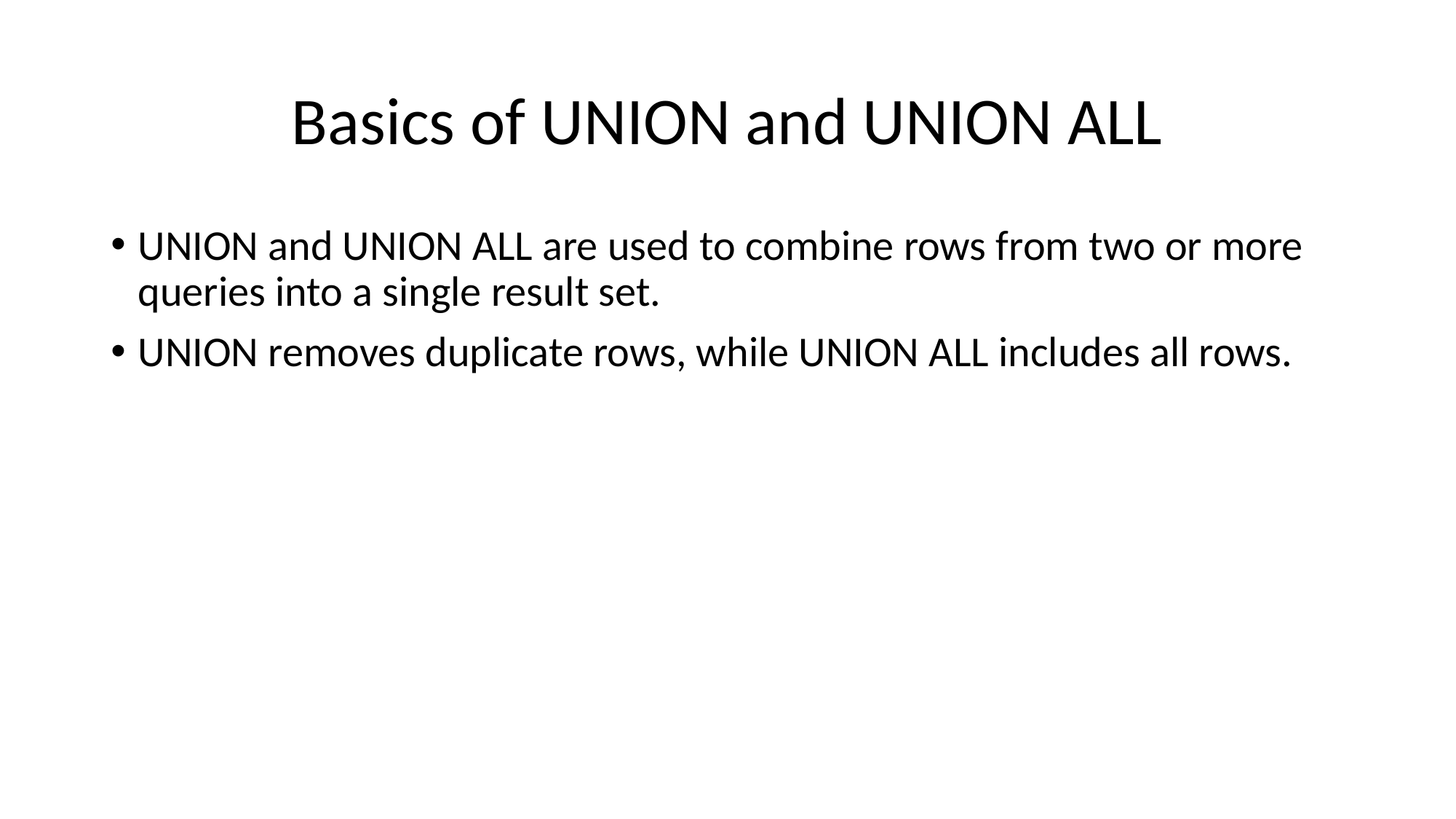

# Basics of UNION and UNION ALL
UNION and UNION ALL are used to combine rows from two or more queries into a single result set.
UNION removes duplicate rows, while UNION ALL includes all rows.